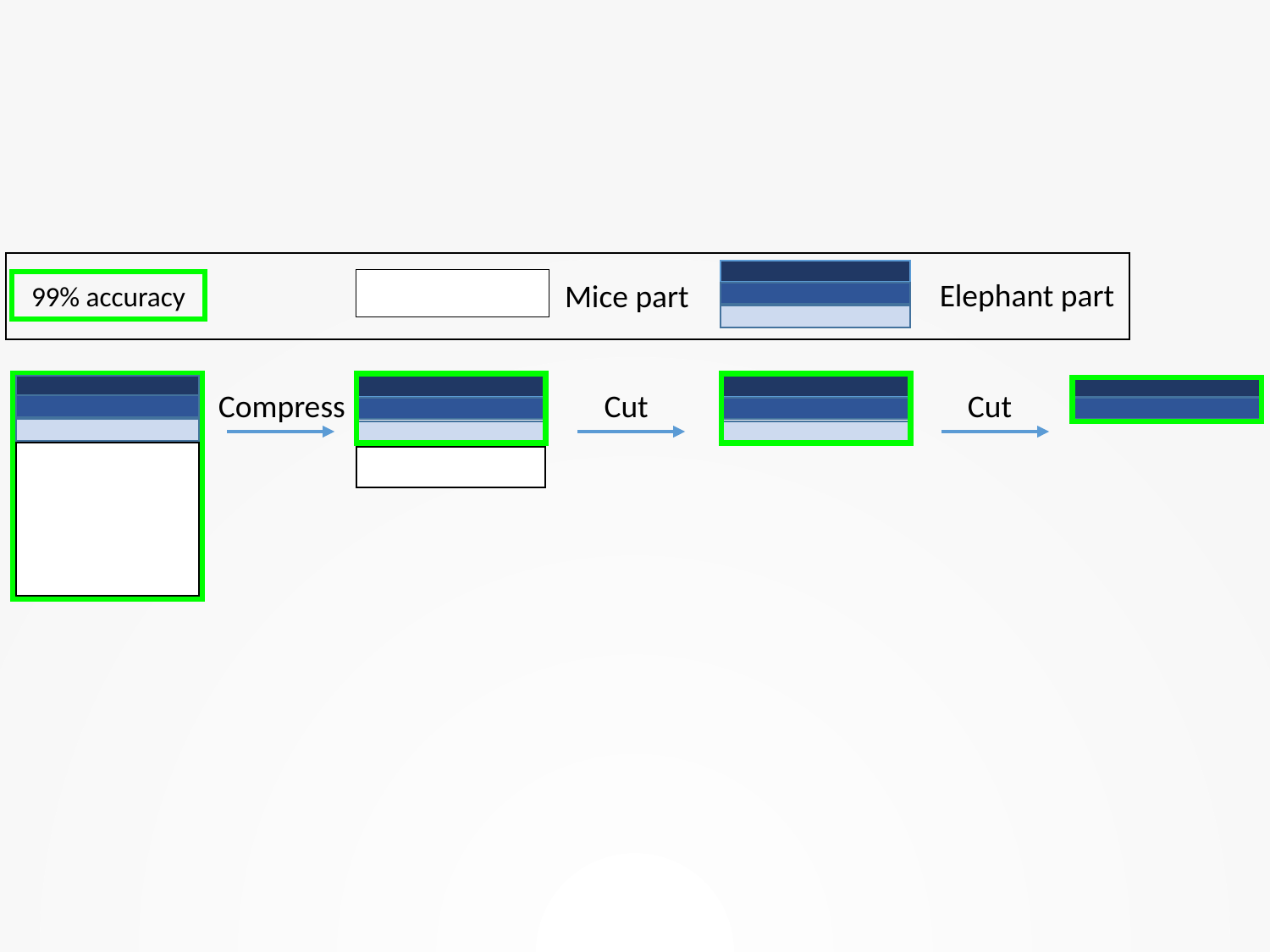

Elephant part

Mice part
99% accuracy

Compress
Cut
Cut